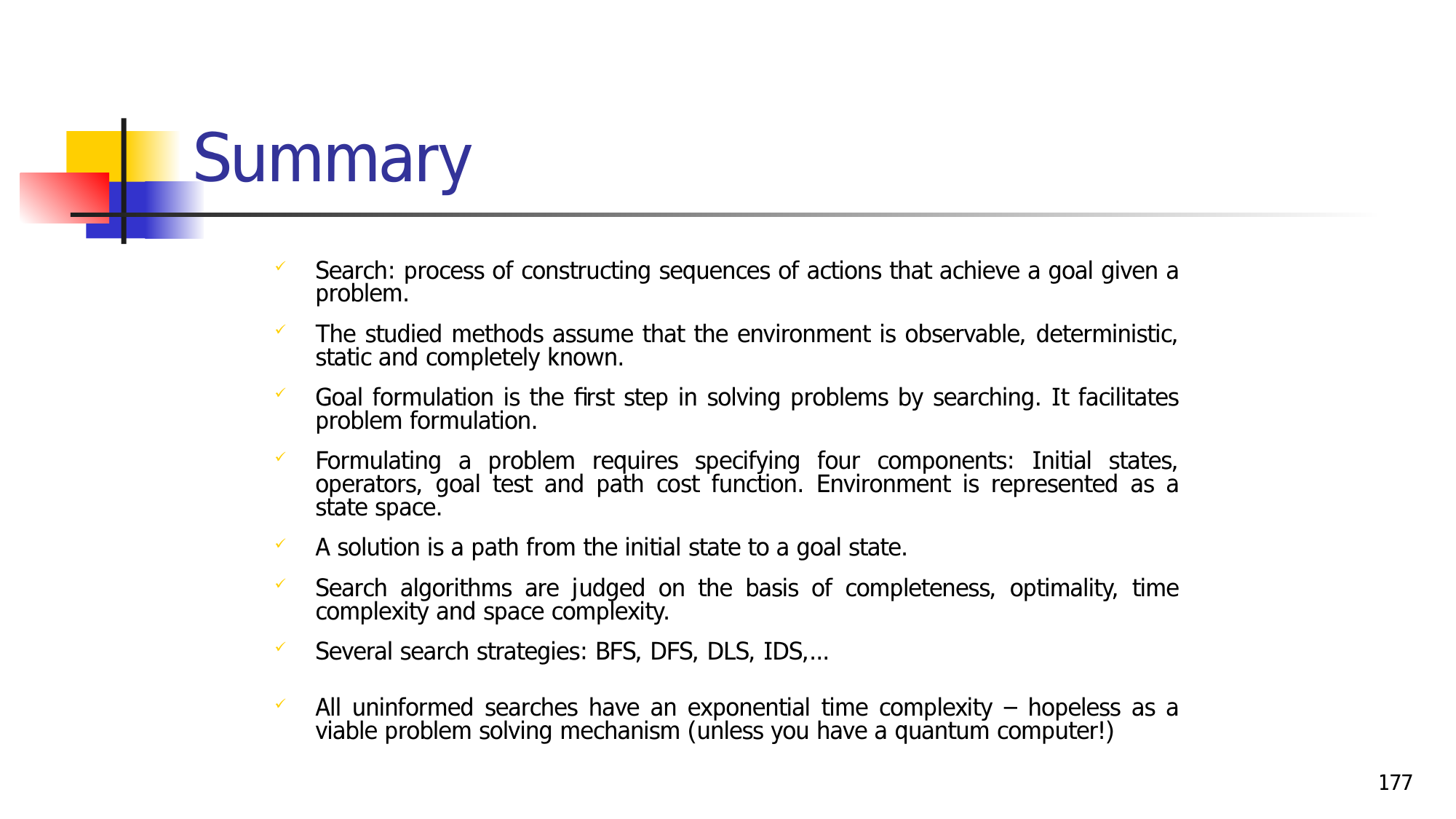

# Summary
Search: process of constructing sequences of actions that achieve a goal given a problem.

The studied methods assume that the environment is observable, deterministic, static and completely known.

Goal formulation is the first step in solving problems by searching. It facilitates problem formulation.

Formulating a problem requires specifying four components: Initial states, operators, goal test and path cost function. Environment is represented as a state space.

A solution is a path from the initial state to a goal state.

Search algorithms are judged on the basis of completeness, optimality, time complexity and space complexity.

Several search strategies: BFS, DFS, DLS, IDS,…

All uninformed searches have an exponential time complexity – hopeless as a viable problem solving mechanism (unless you have a quantum computer!)
177